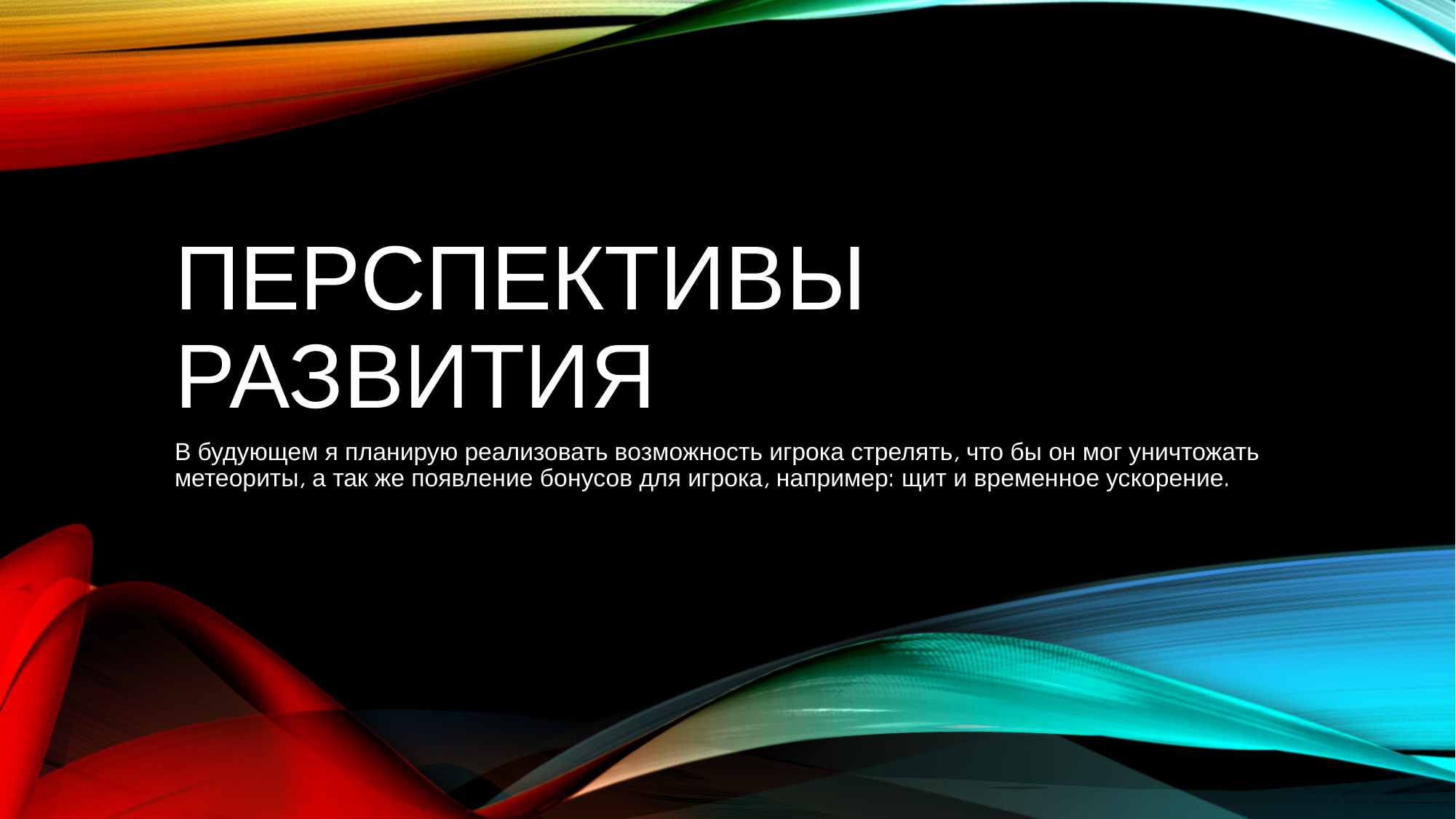

# Перспективы развития
В будующем я планирую реализовать возможность игрока стрелять, что бы он мог уничтожать метеориты, а так же появление бонусов для игрока, например: щит и временное ускорение.